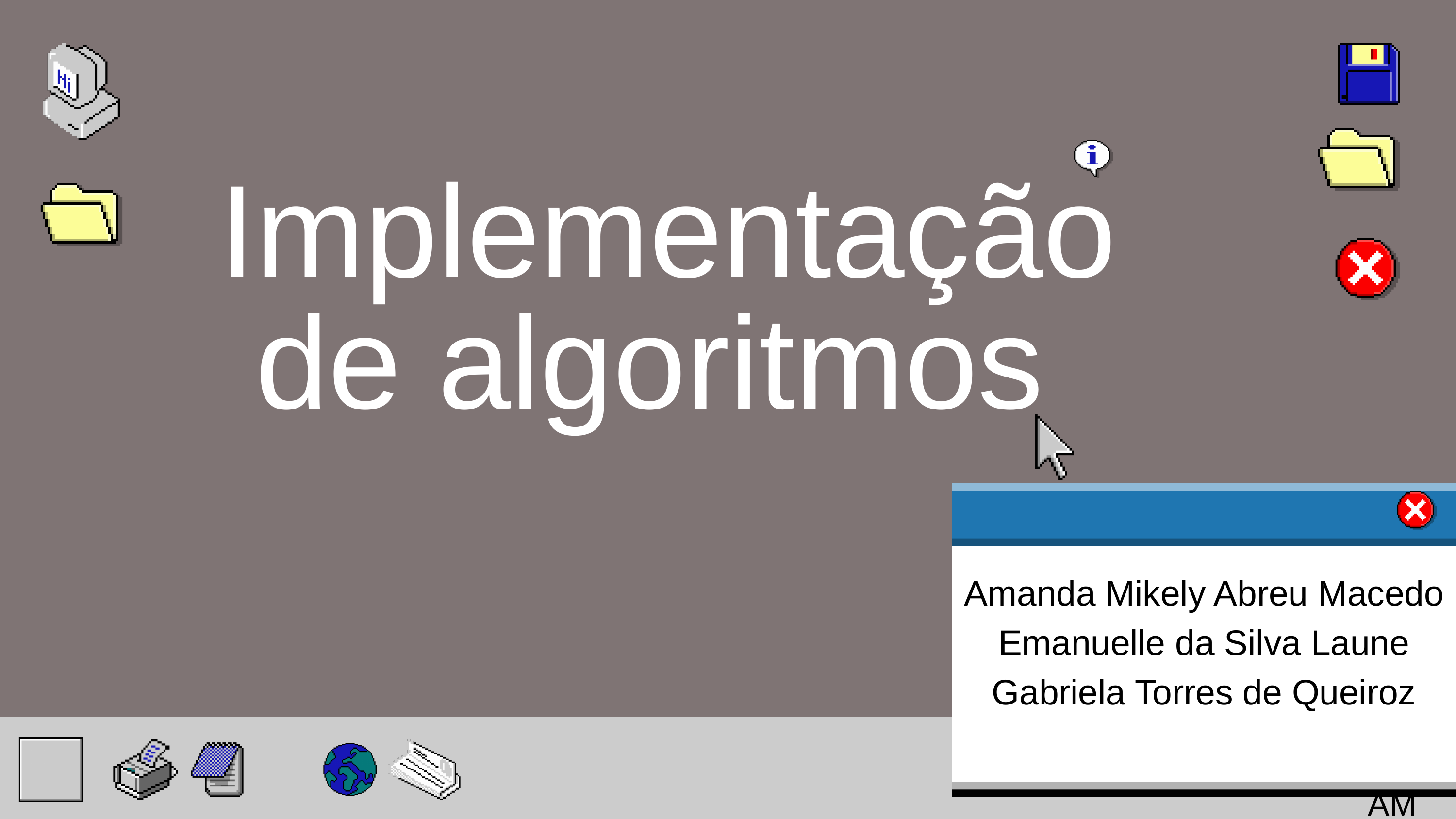

Implementação de algoritmos

Amanda Mikely Abreu Macedo
Emanuelle da Silva Laune
Gabriela Torres de Queiroz

11:11AM